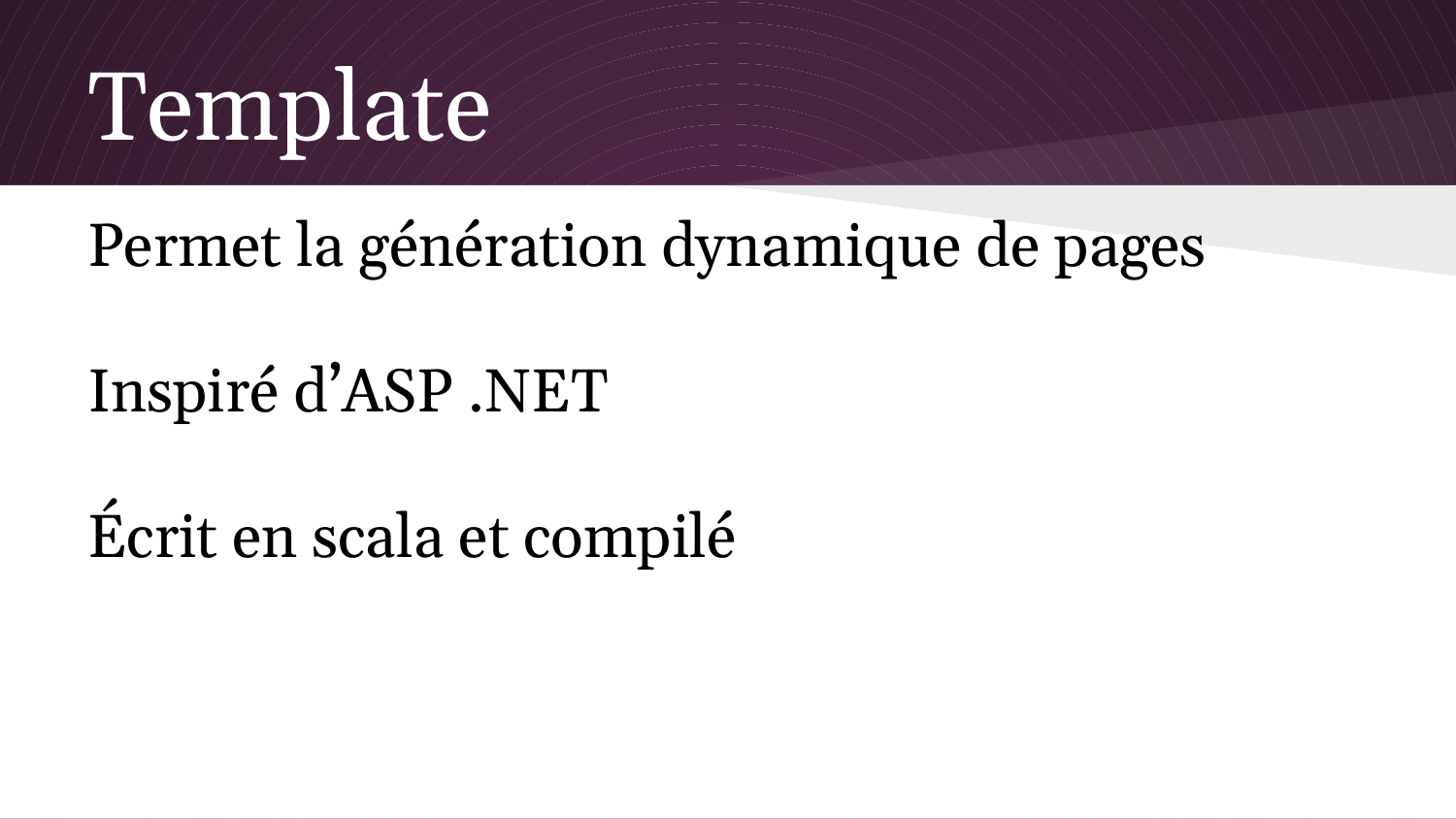

# Template
Permet la génération dynamique de pages

Inspiré d’ASP .NET

Écrit en scala et compilé